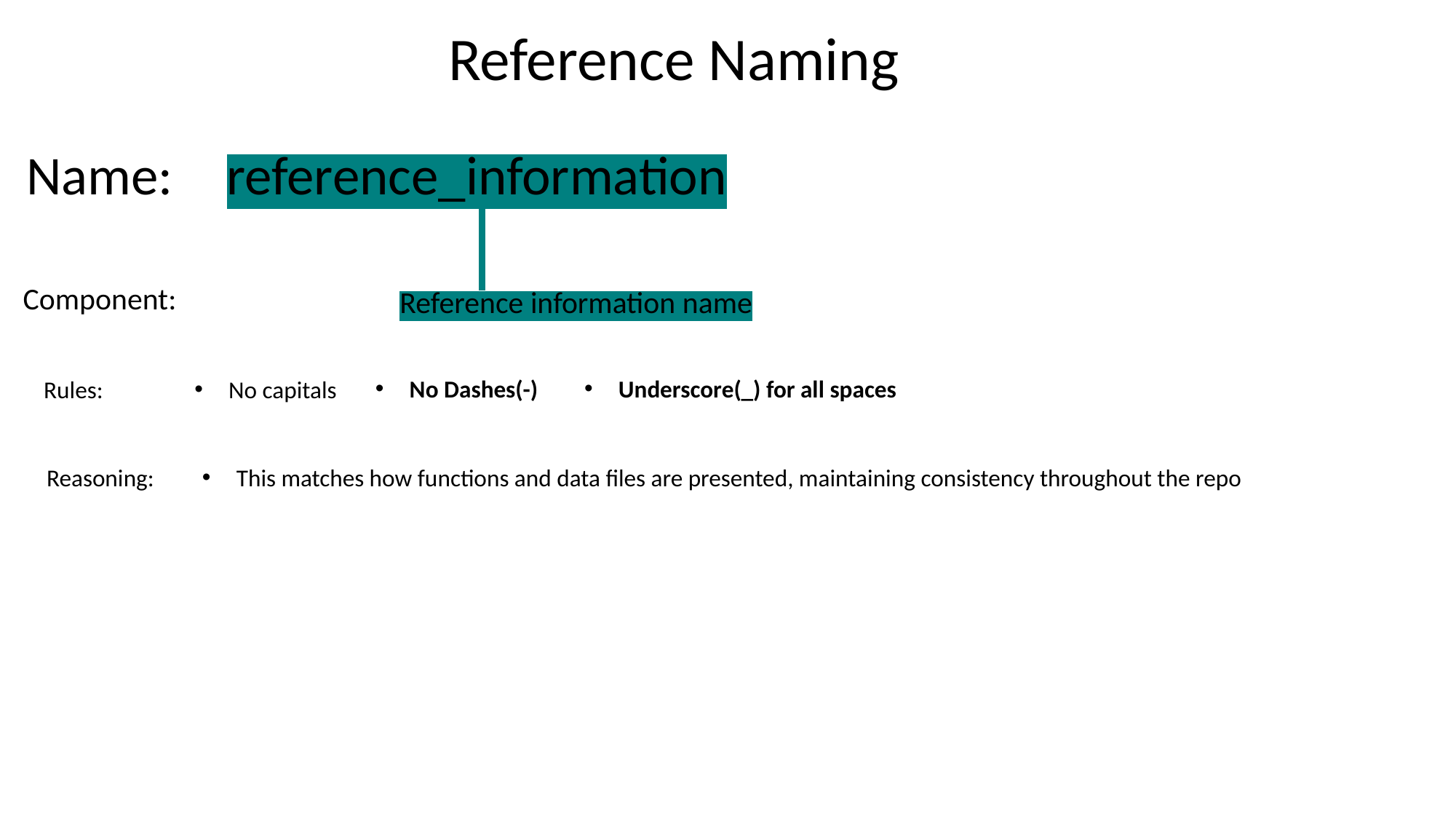

Reference Naming
Name:
reference_information

Component:
Reference information name
No Dashes(-)
Underscore(_) for all spaces
Rules:
No capitals
Reasoning:
This matches how functions and data files are presented, maintaining consistency throughout the repo